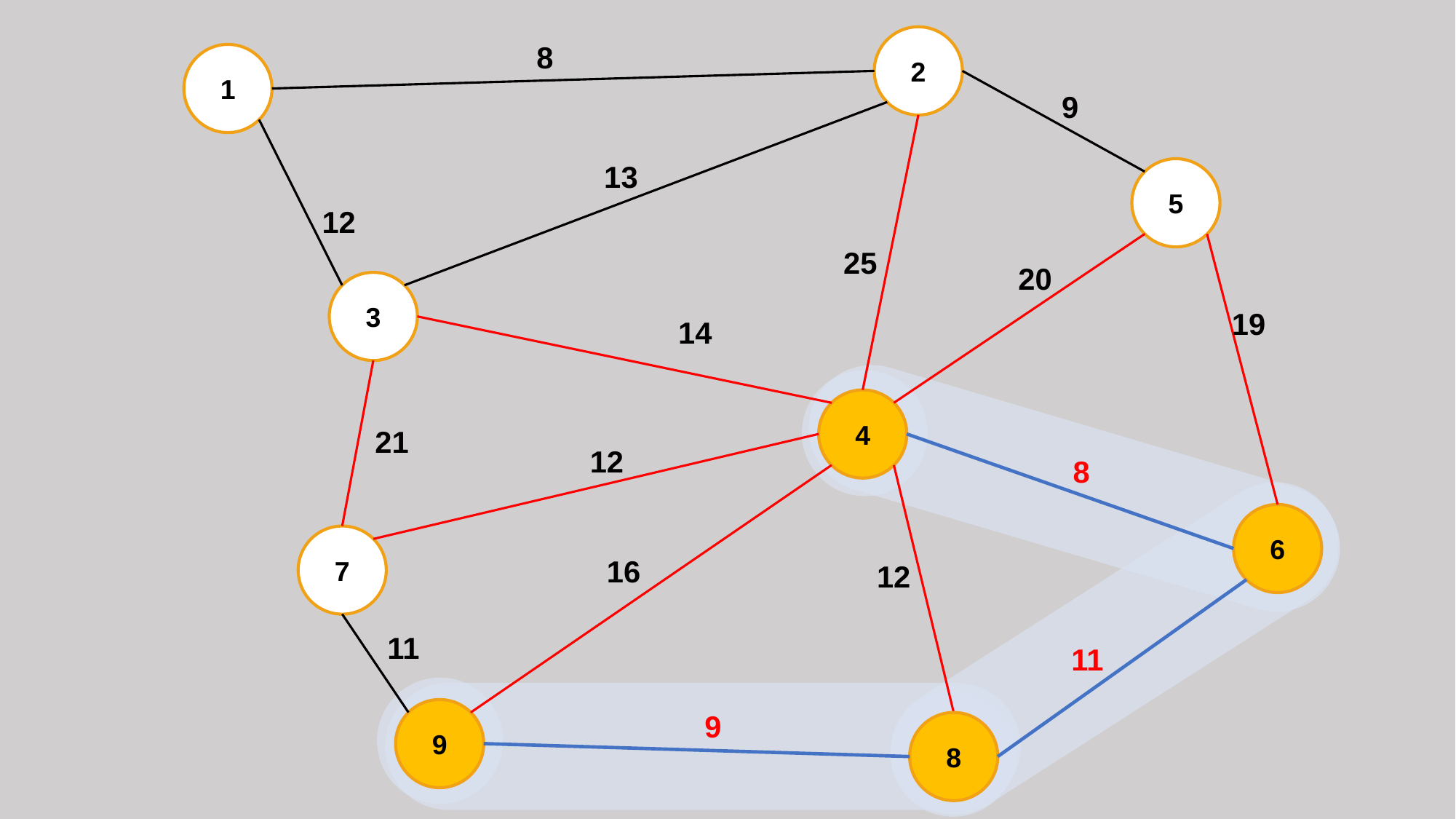

2
8
1
9
13
5
12

25
20
3
19
14

4

21

12
8
6
7
16
12
11
11

9
9
8